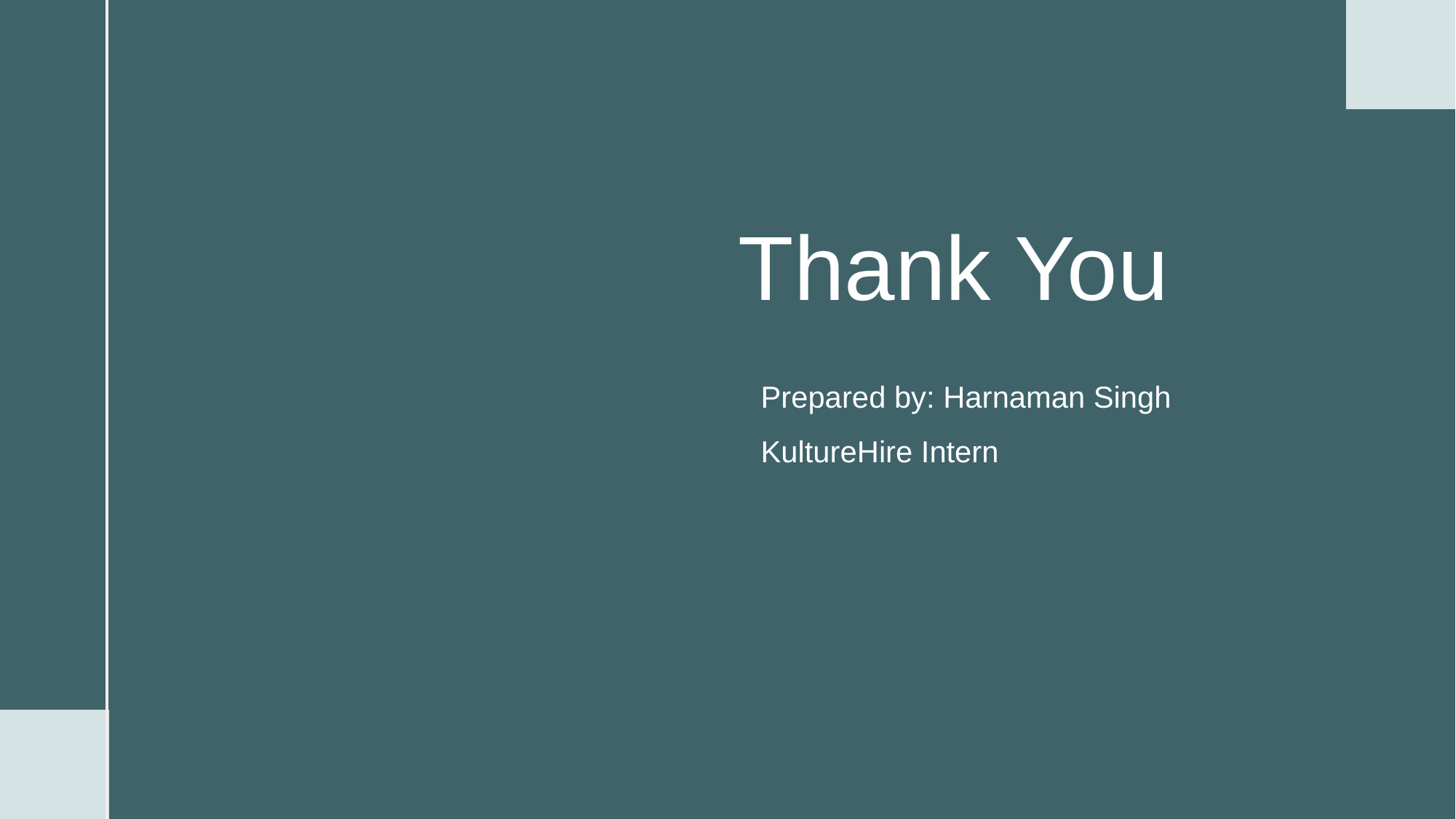

Prepared by: Harnaman Singh
KultureHire Intern
# Thank You